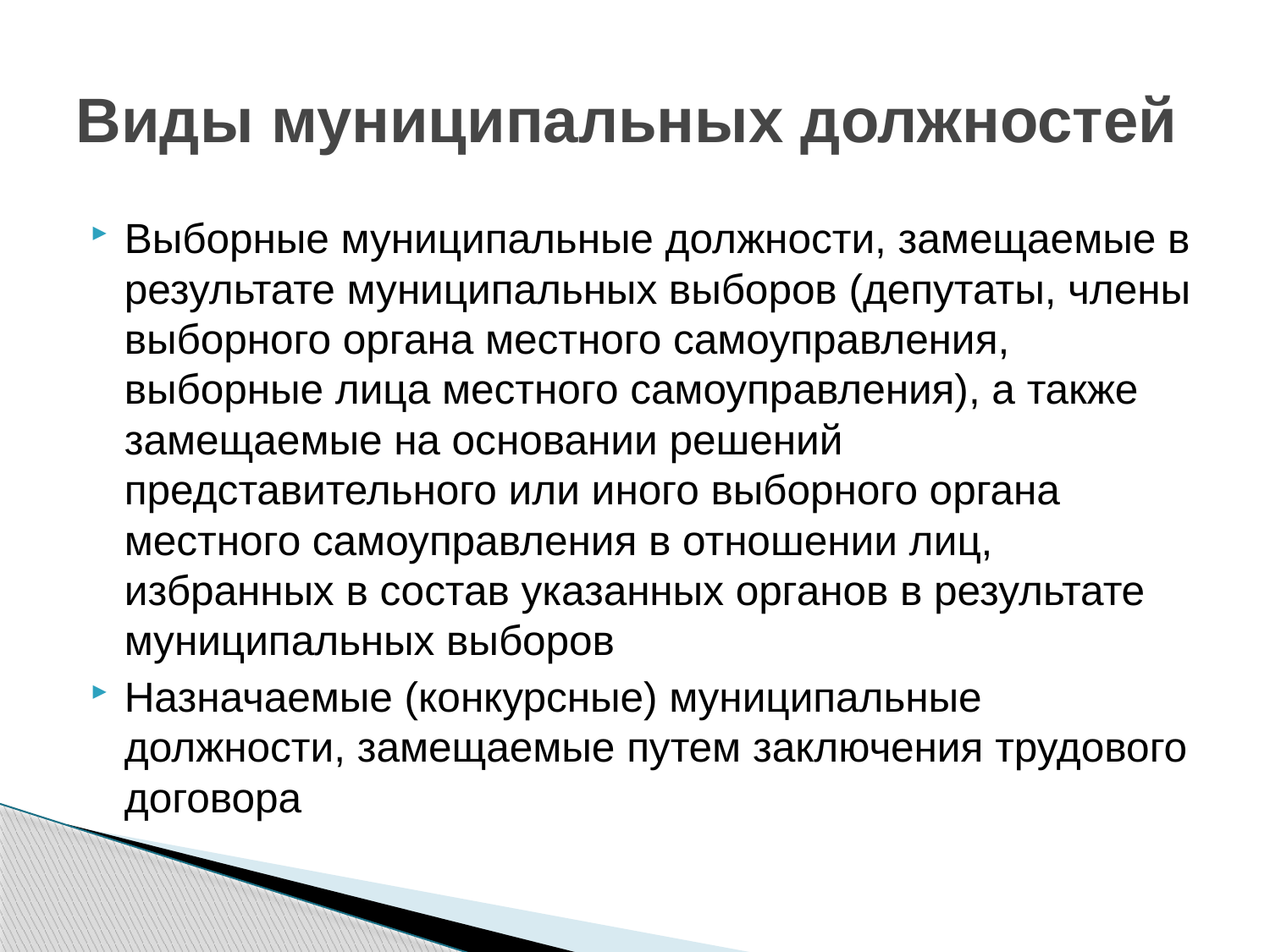

# Виды муниципальных должностей
Выборные муниципальные должности, замещаемые в результате муниципальных выборов (депутаты, члены выборного органа местного самоуправления, выборные лица местного самоуправления), а также замещаемые на основании решений представительного или иного выборного органа местного самоуправления в отношении лиц, избранных в состав указанных органов в результате муниципальных выборов
Назначаемые (конкурсные) муниципальные должности, замещаемые путем заключения трудового договора